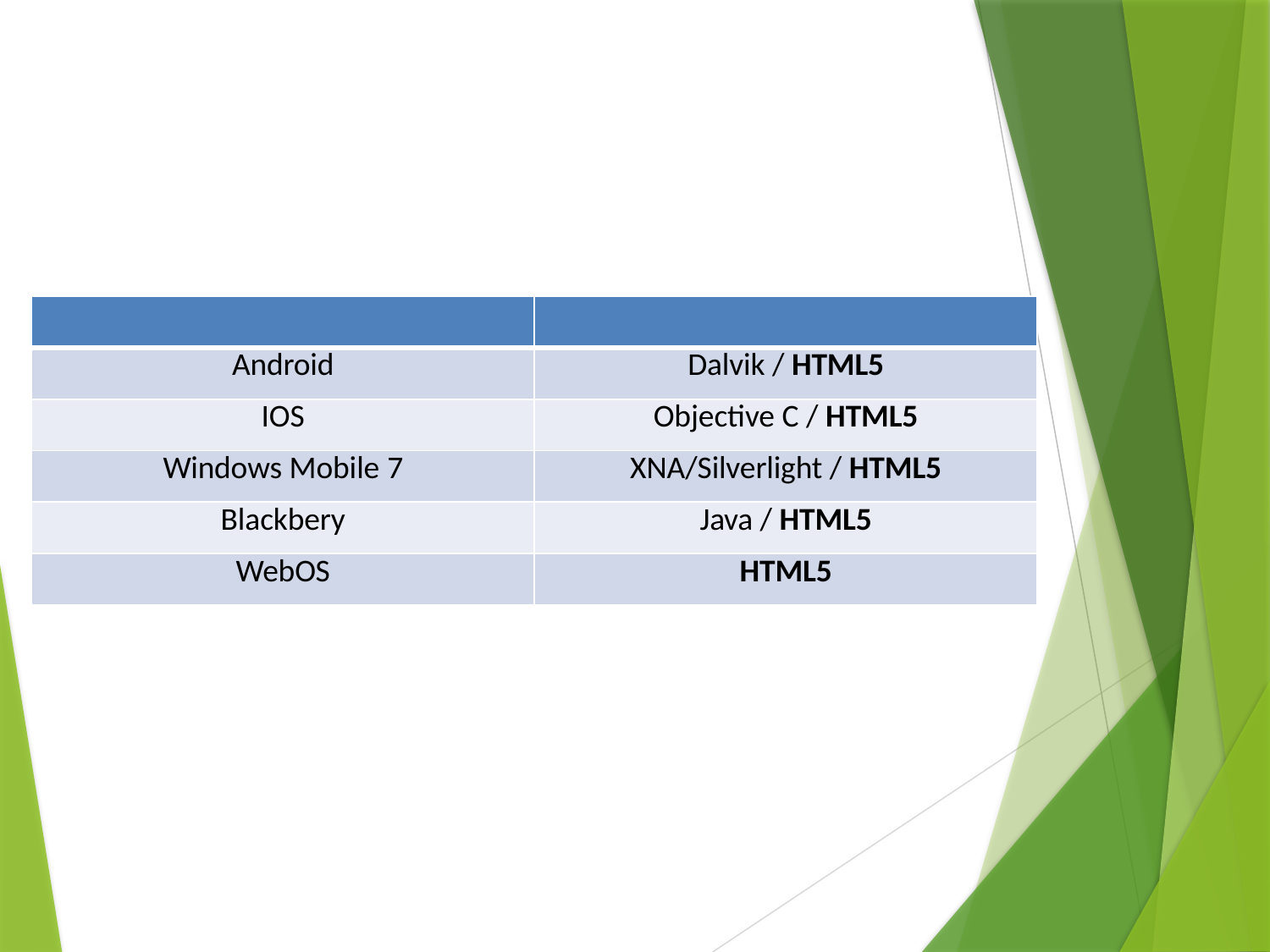

|  |  |
| --- | --- |
| Android | Dalvik / HTML5 |
| IOS | Objective C / HTML5 |
| Windows Mobile 7 | XNA/Silverlight / HTML5 |
| Blackbery | Java / HTML5 |
| WebOS | HTML5 |